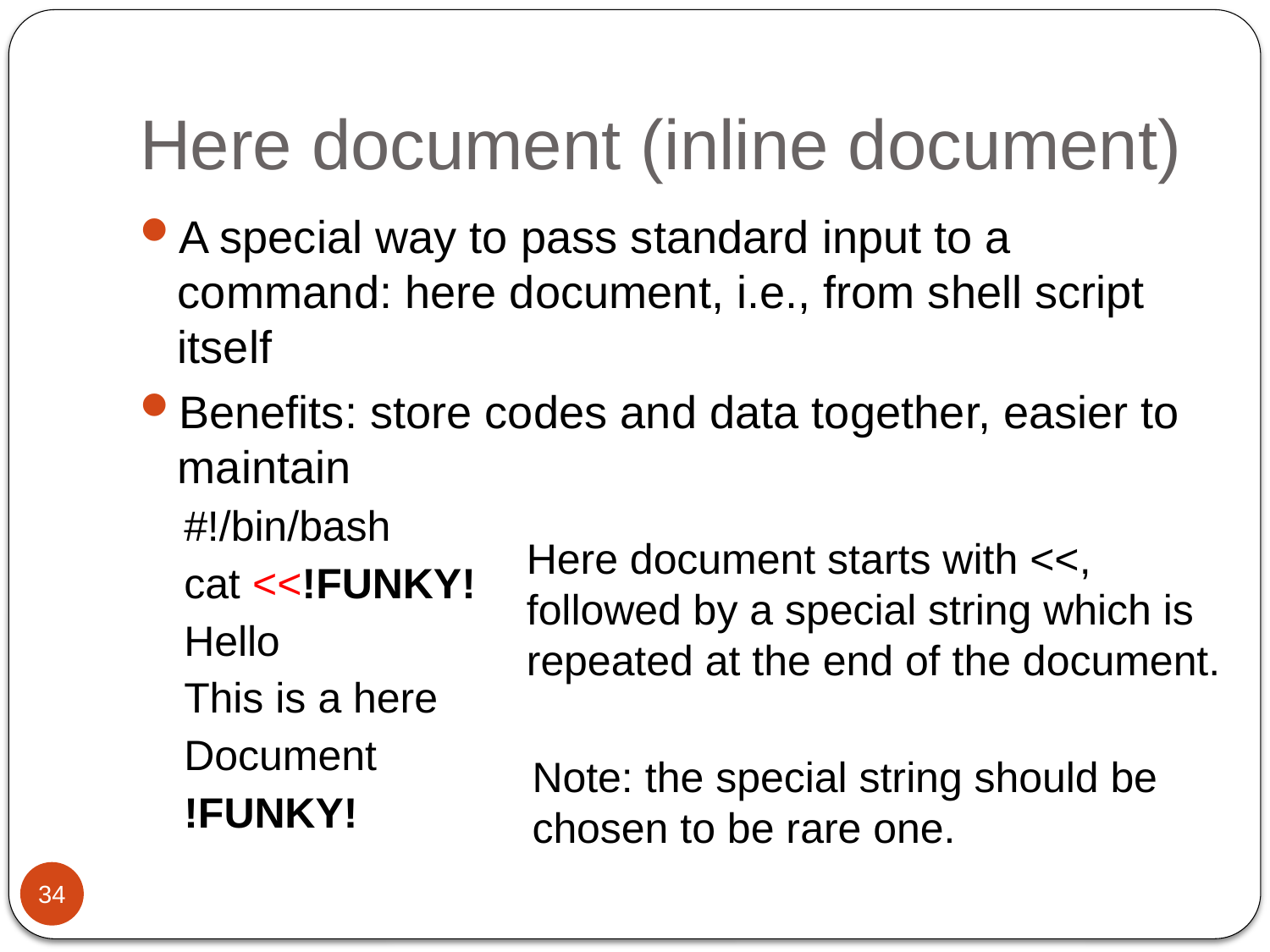

# Here document (inline document)
A special way to pass standard input to a command: here document, i.e., from shell script itself
Benefits: store codes and data together, easier to maintain
#!/bin/bash
cat <<!FUNKY!
Hello
This is a here
Document
!FUNKY!
Here document starts with <<,
followed by a special string which is
repeated at the end of the document.
Note: the special string should be
chosen to be rare one.
34